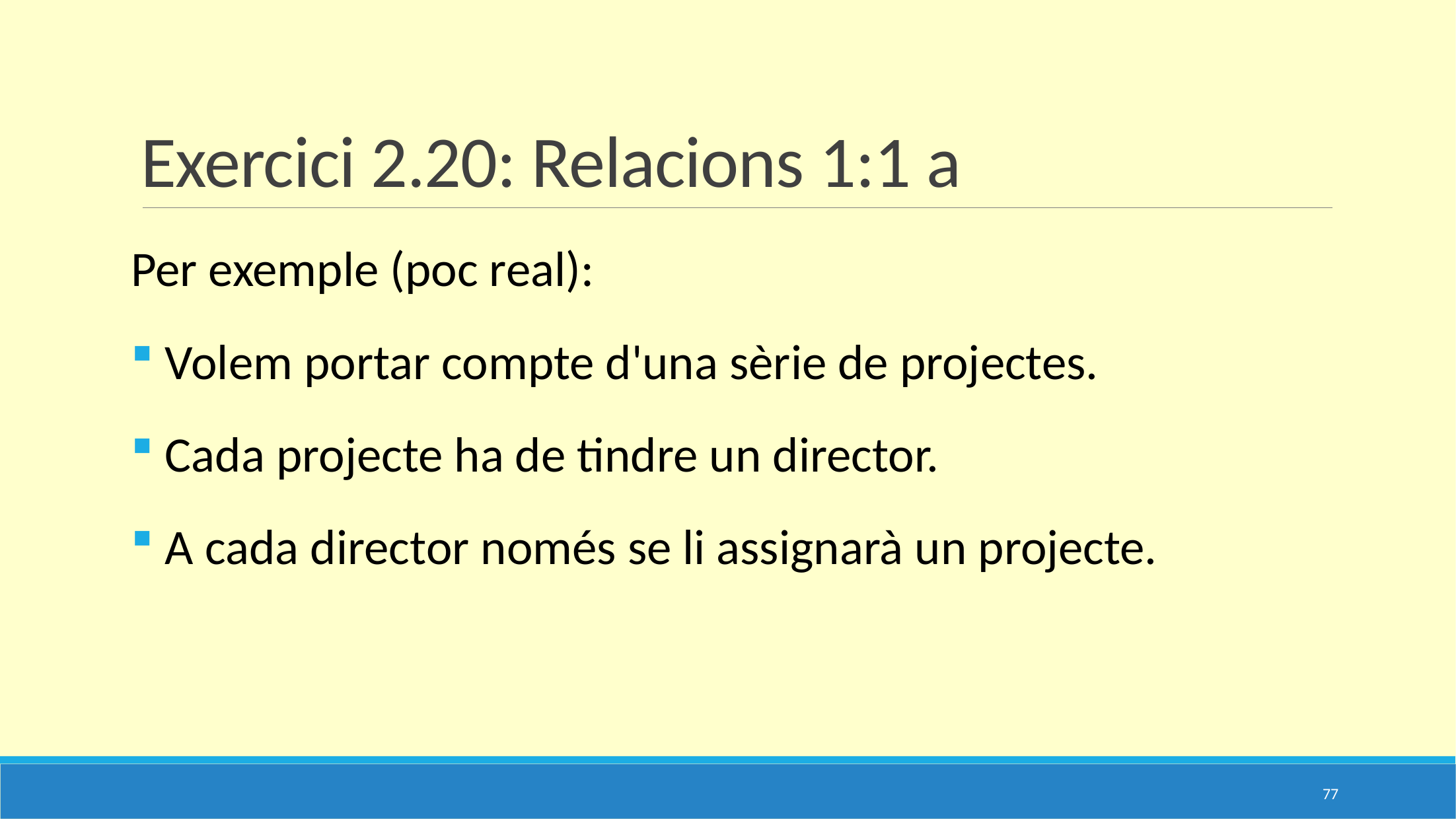

# Exercici 2.20: Relacions 1:1 a
Per exemple (poc real):
 Volem portar compte d'una sèrie de projectes.
 Cada projecte ha de tindre un director.
 A cada director només se li assignarà un projecte.
77